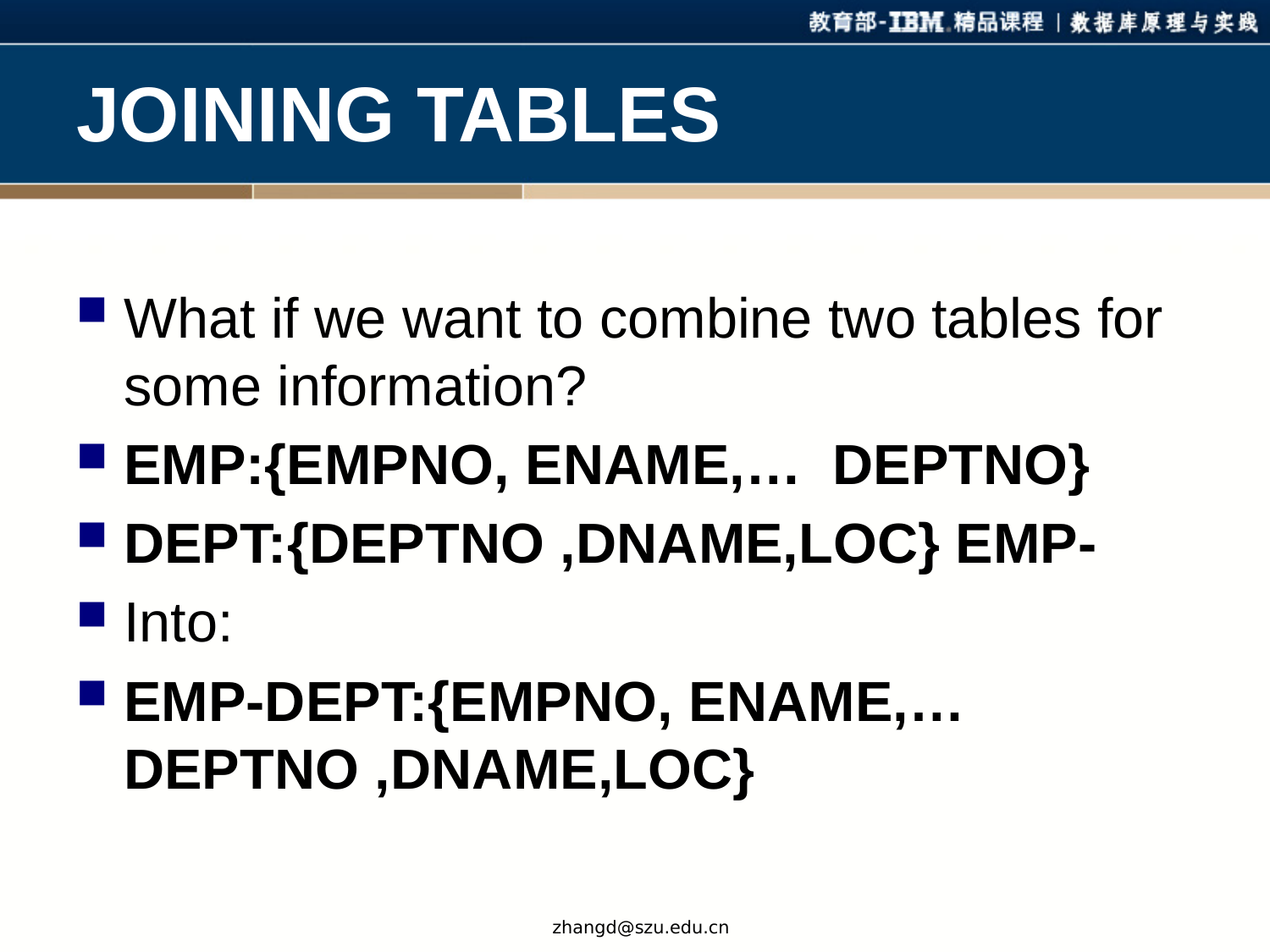

# JOINING TABLES
What if we want to combine two tables for some information?
EMP:{EMPNO, ENAME,…  DEPTNO}
DEPT:{DEPTNO ,DNAME,LOC} EMP-
Into:
EMP-DEPT:{EMPNO, ENAME,…DEPTNO ,DNAME,LOC}